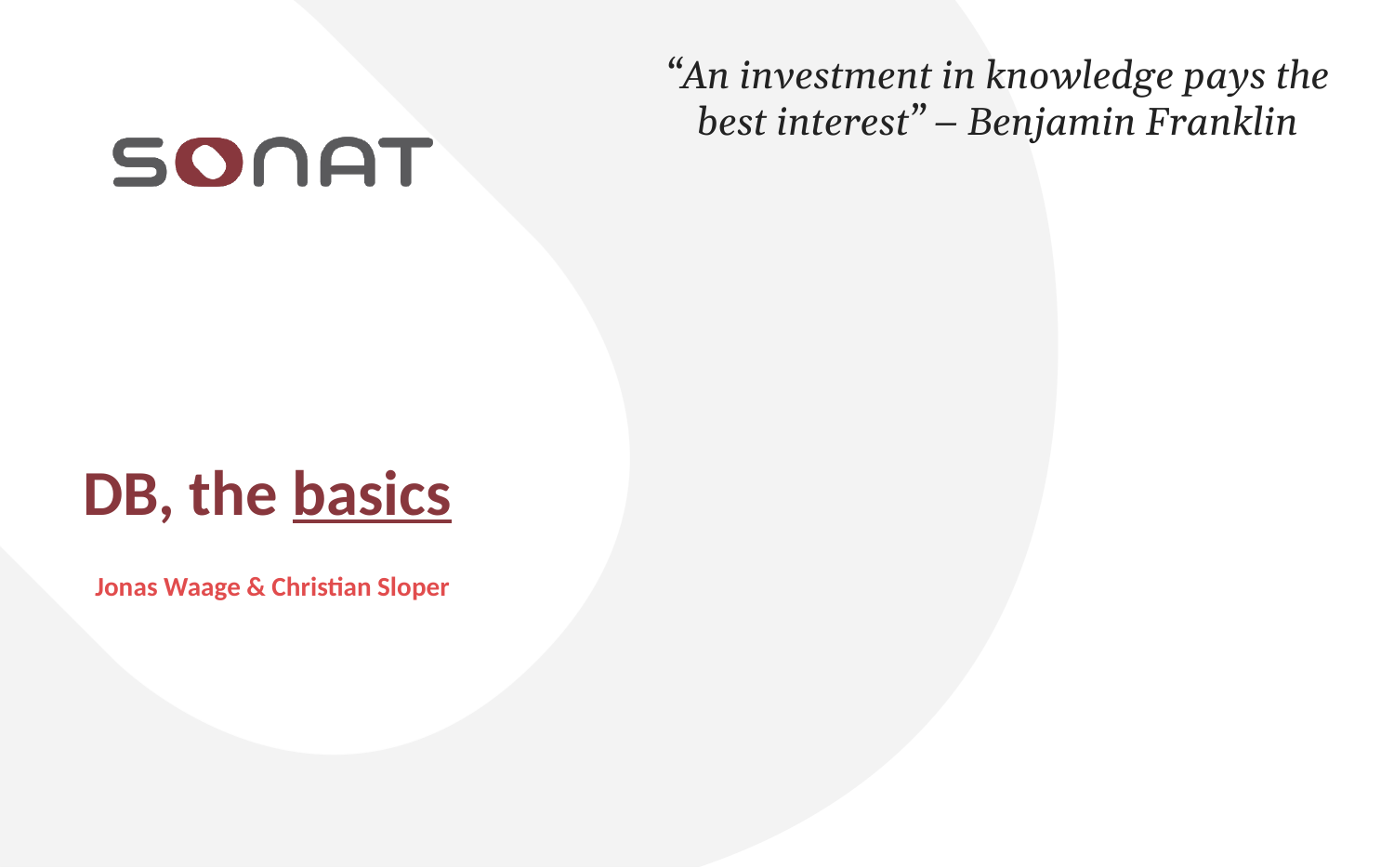

“An investment in knowledge pays the best interest” – Benjamin Franklin

# DB, the basics
Jonas Waage & Christian Sloper